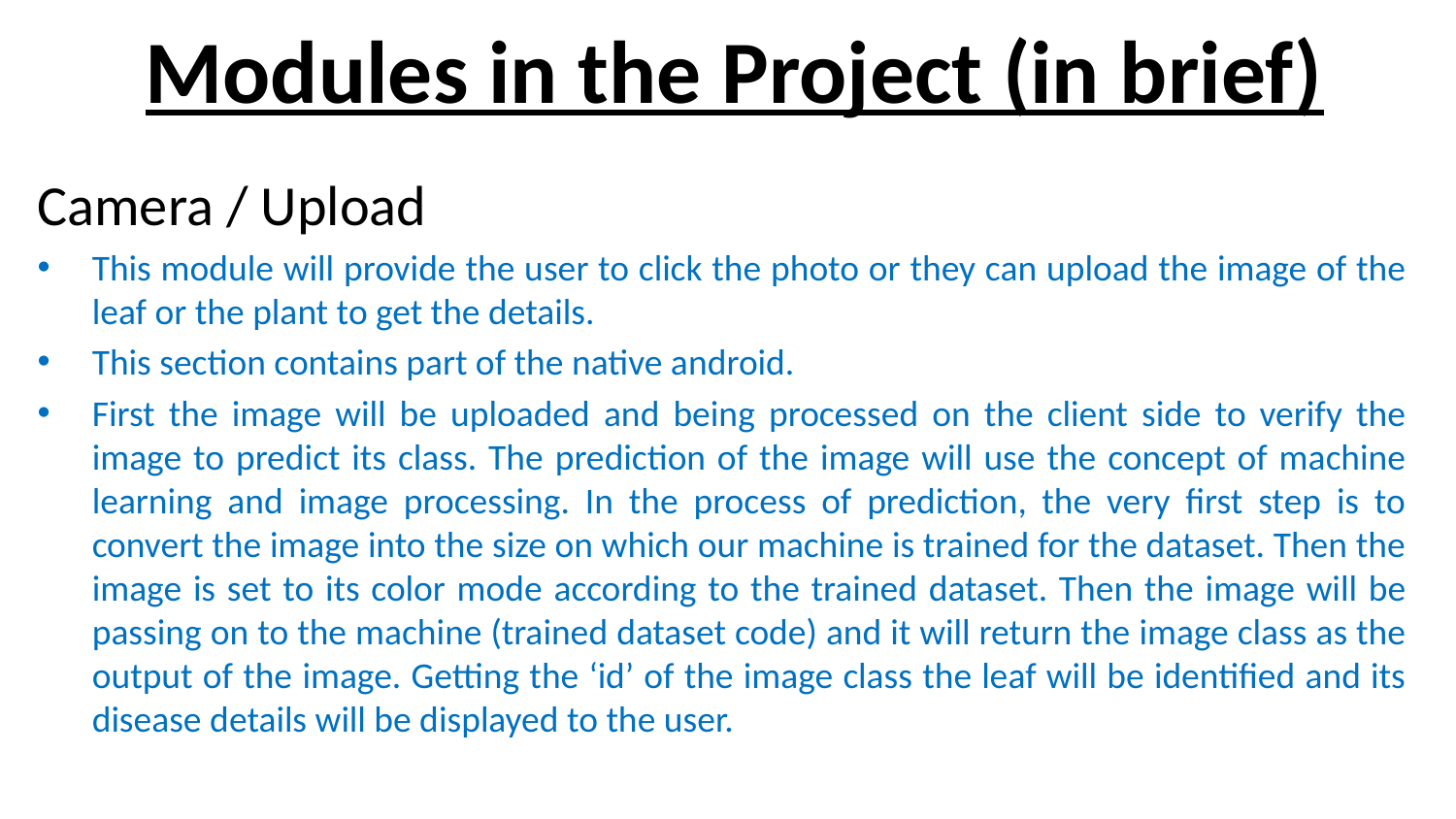

# Modules in the Project (in brief)
Camera / Upload
This module will provide the user to click the photo or they can upload the image of the leaf or the plant to get the details.
This section contains part of the native android.
First the image will be uploaded and being processed on the client side to verify the image to predict its class. The prediction of the image will use the concept of machine learning and image processing. In the process of prediction, the very first step is to convert the image into the size on which our machine is trained for the dataset. Then the image is set to its color mode according to the trained dataset. Then the image will be passing on to the machine (trained dataset code) and it will return the image class as the output of the image. Getting the ‘id’ of the image class the leaf will be identified and its disease details will be displayed to the user.